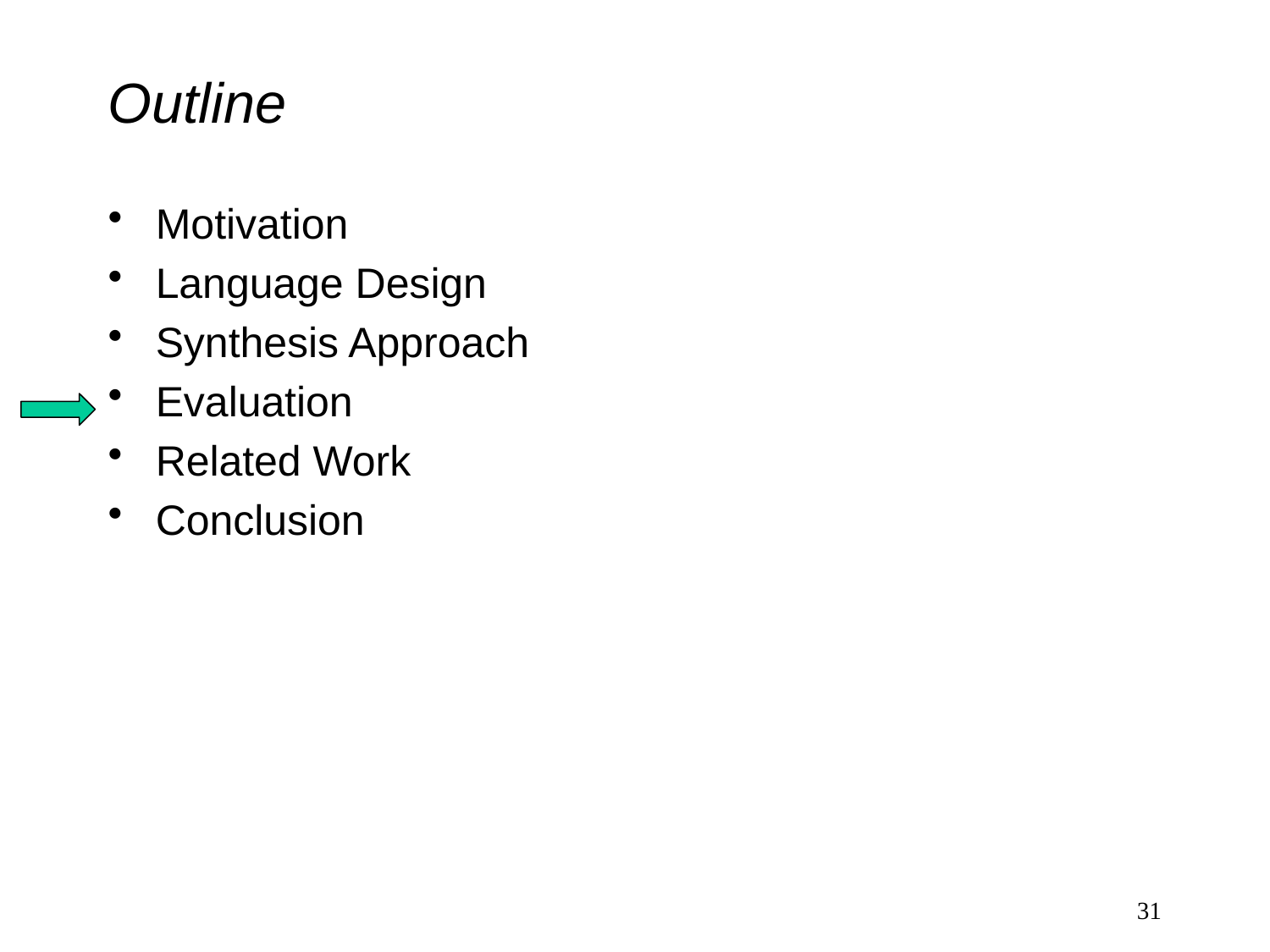

# Outline
Motivation
Language Design
Synthesis Approach
Evaluation
Related Work
Conclusion

31